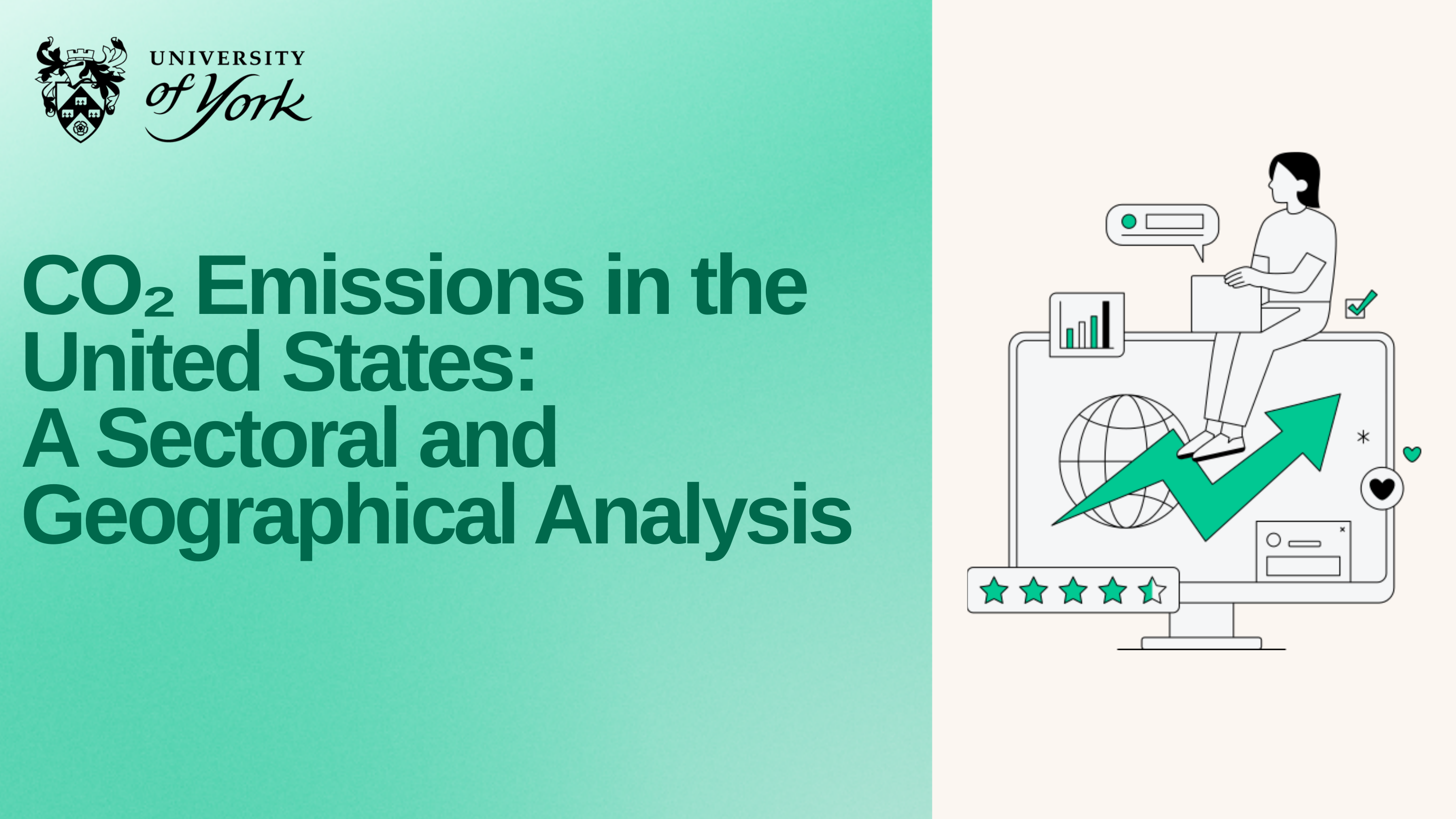

CO₂ Emissions in the United States:
A Sectoral and Geographical Analysis